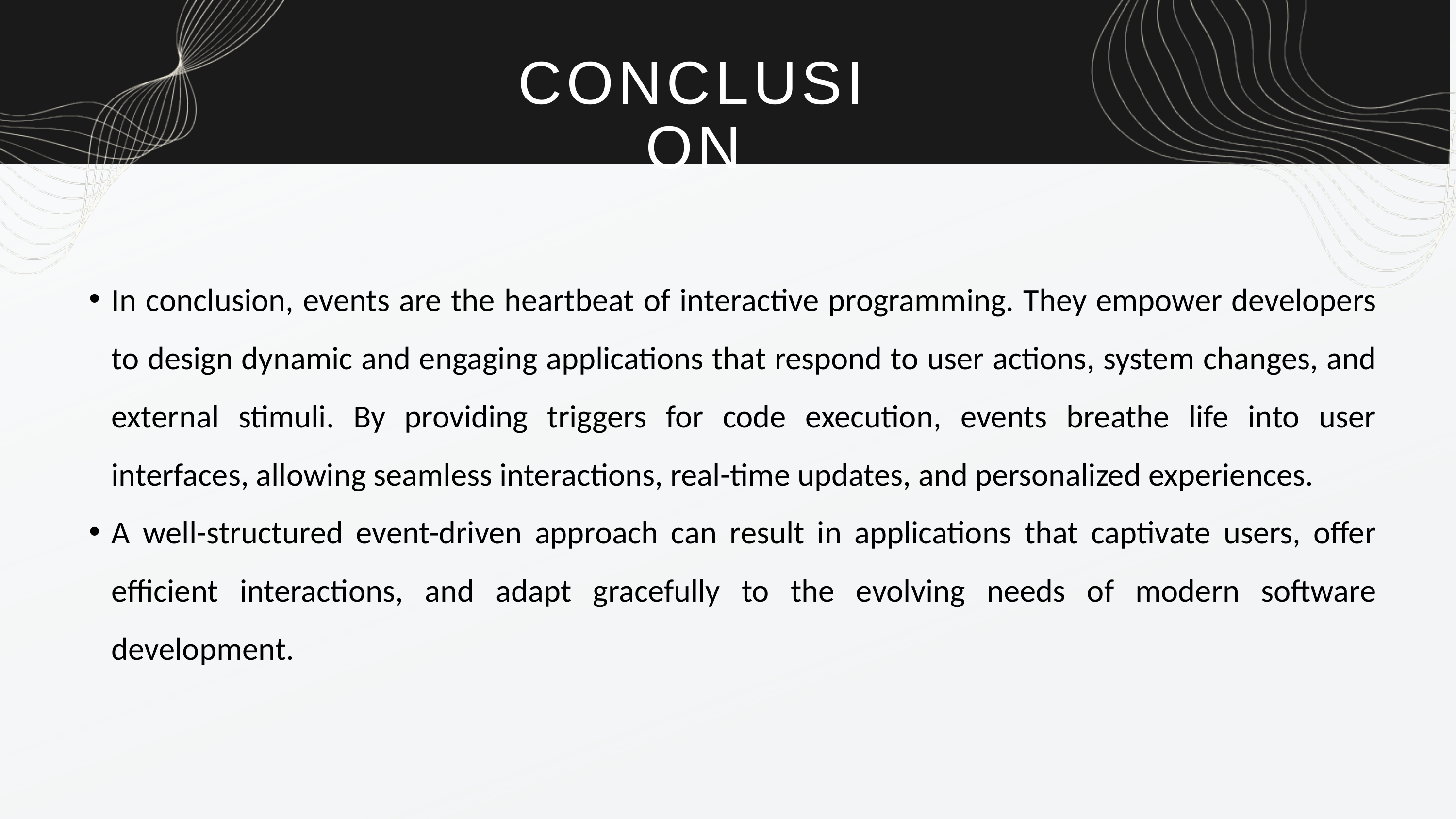

CONCLUSION
In conclusion, events are the heartbeat of interactive programming. They empower developers to design dynamic and engaging applications that respond to user actions, system changes, and external stimuli. By providing triggers for code execution, events breathe life into user interfaces, allowing seamless interactions, real-time updates, and personalized experiences.
A well-structured event-driven approach can result in applications that captivate users, offer efficient interactions, and adapt gracefully to the evolving needs of modern software development.